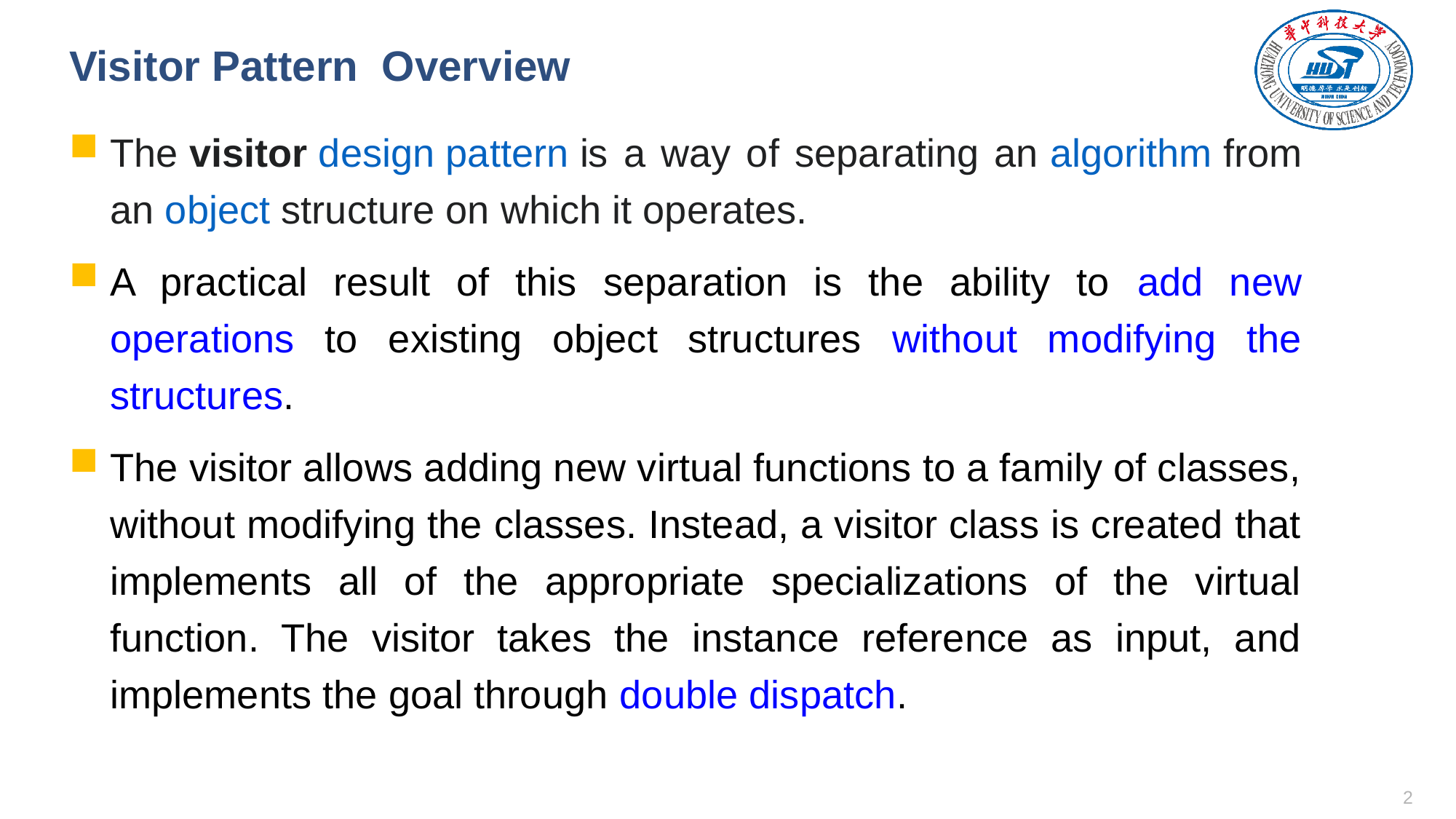

# Visitor Pattern  Overview
The visitor design pattern is a way of separating an algorithm from an object structure on which it operates.
A practical result of this separation is the ability to add new operations to existing object structures without modifying the structures.
The visitor allows adding new virtual functions to a family of classes, without modifying the classes. Instead, a visitor class is created that implements all of the appropriate specializations of the virtual function. The visitor takes the instance reference as input, and implements the goal through double dispatch.
2